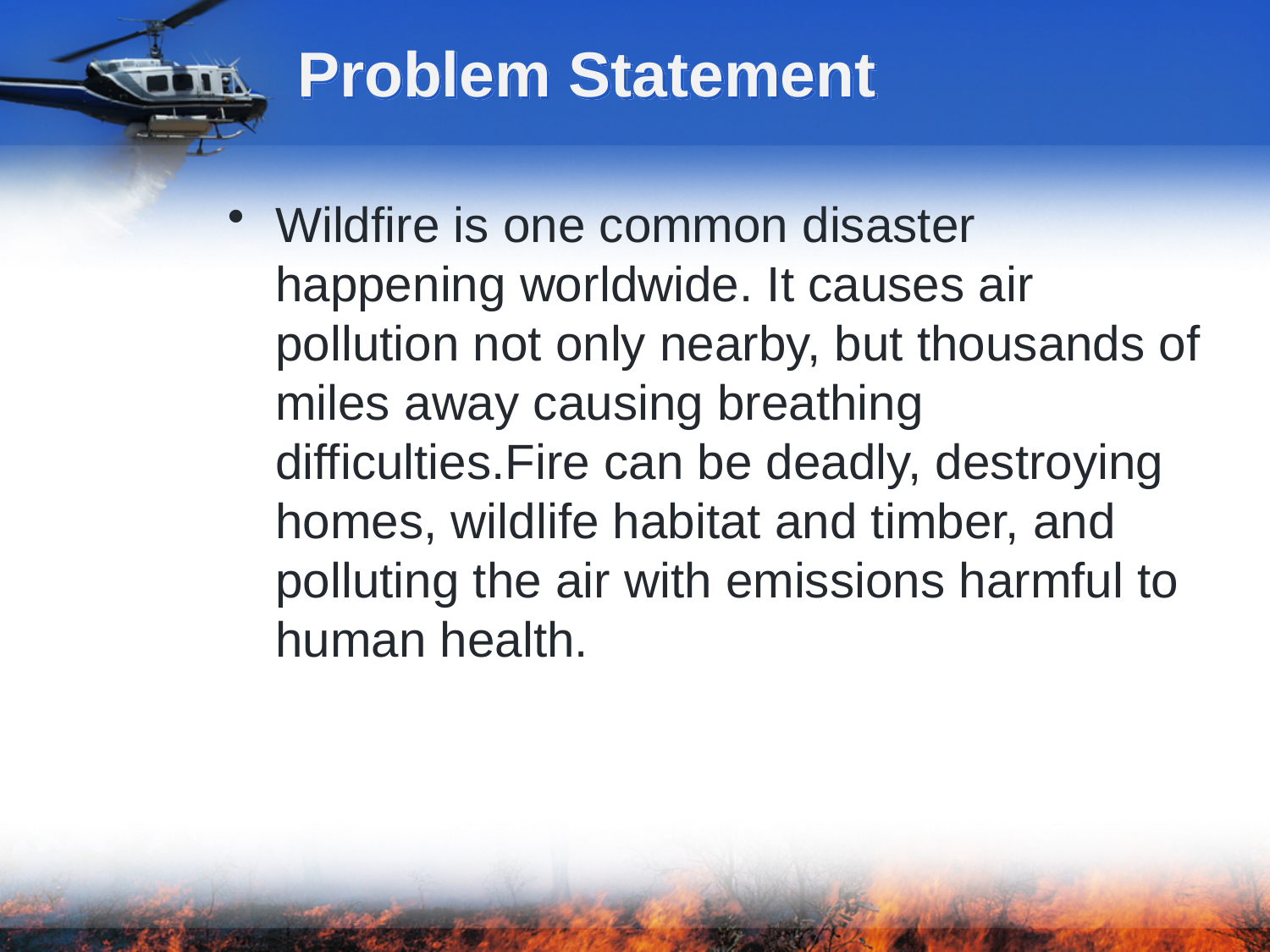

# Problem Statement
Wildfire is one common disaster happening worldwide. It causes air pollution not only nearby, but thousands of miles away causing breathing difficulties.Fire can be deadly, destroying homes, wildlife habitat and timber, and polluting the air with emissions harmful to human health.